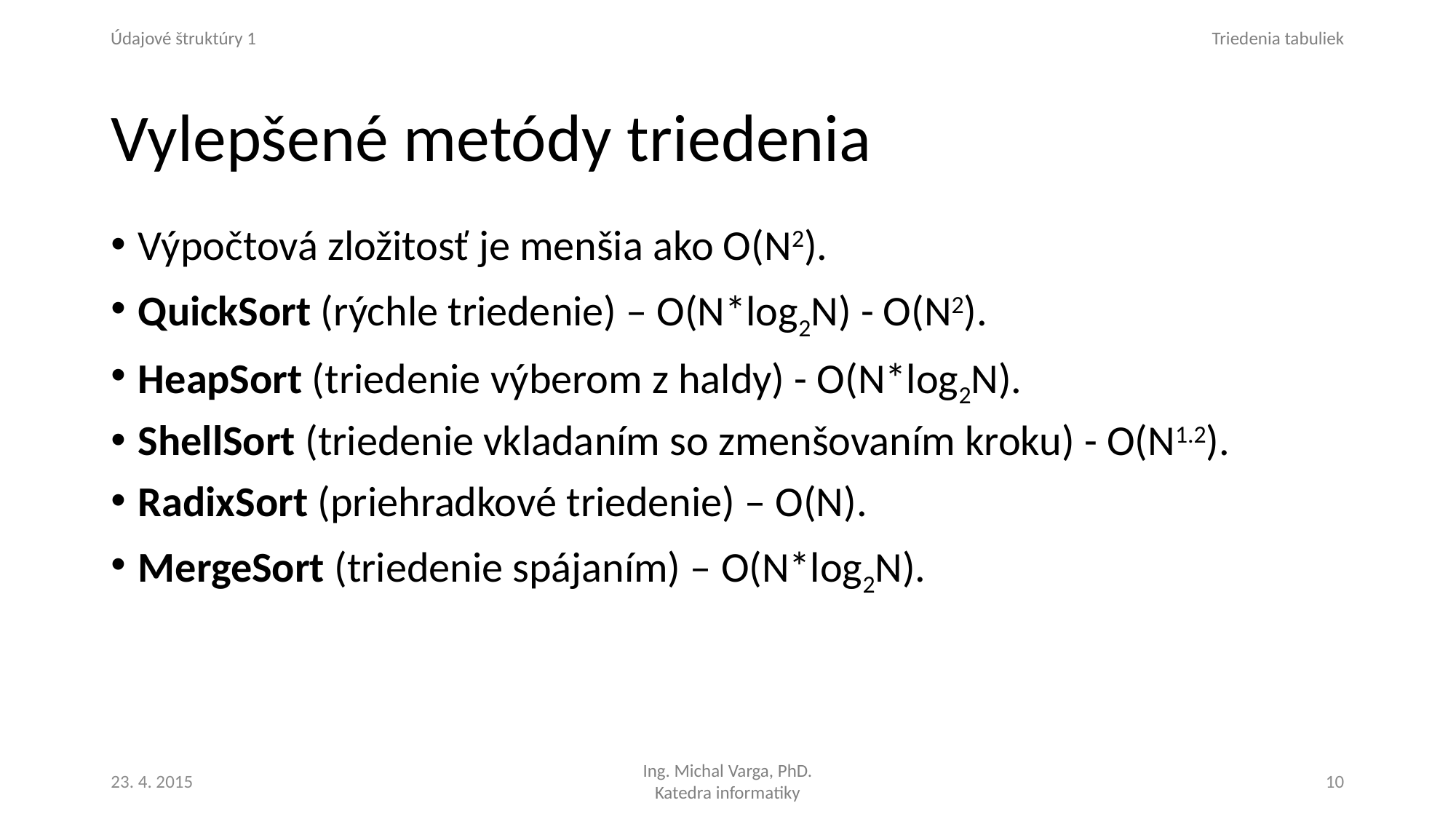

# Vylepšené metódy triedenia
Výpočtová zložitosť je menšia ako O(N2).
QuickSort (rýchle triedenie) – O(N*log2N) - O(N2).
HeapSort (triedenie výberom z haldy) - O(N*log2N).
ShellSort (triedenie vkladaním so zmenšovaním kroku) - O(N1.2).
RadixSort (priehradkové triedenie) – O(N).
MergeSort (triedenie spájaním) – O(N*log2N).

23. 4. 2015
10